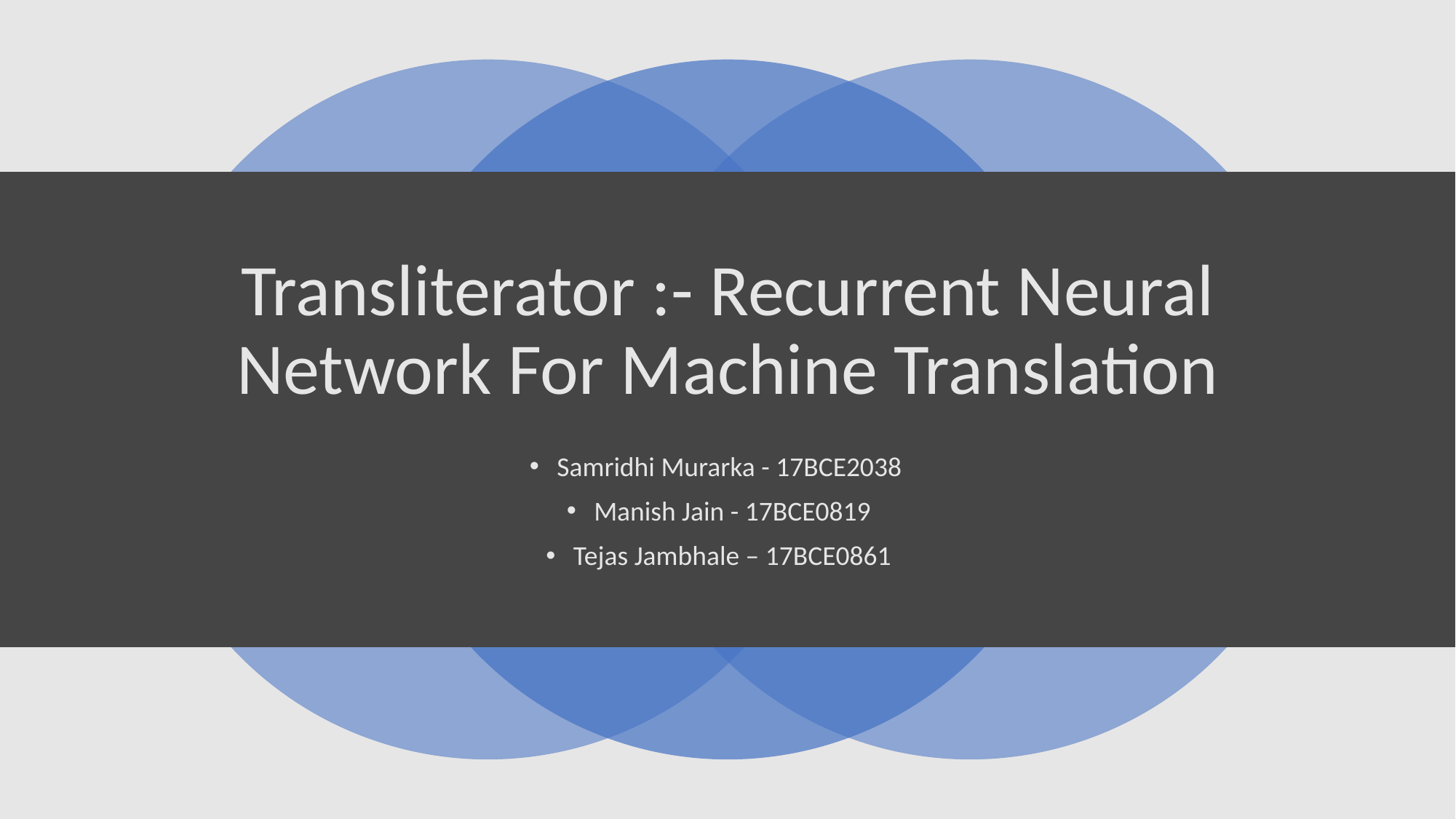

# Transliterator :- Recurrent Neural Network For Machine Translation
Samridhi Murarka - 17BCE2038
Manish Jain - 17BCE0819
Tejas Jambhale – 17BCE0861